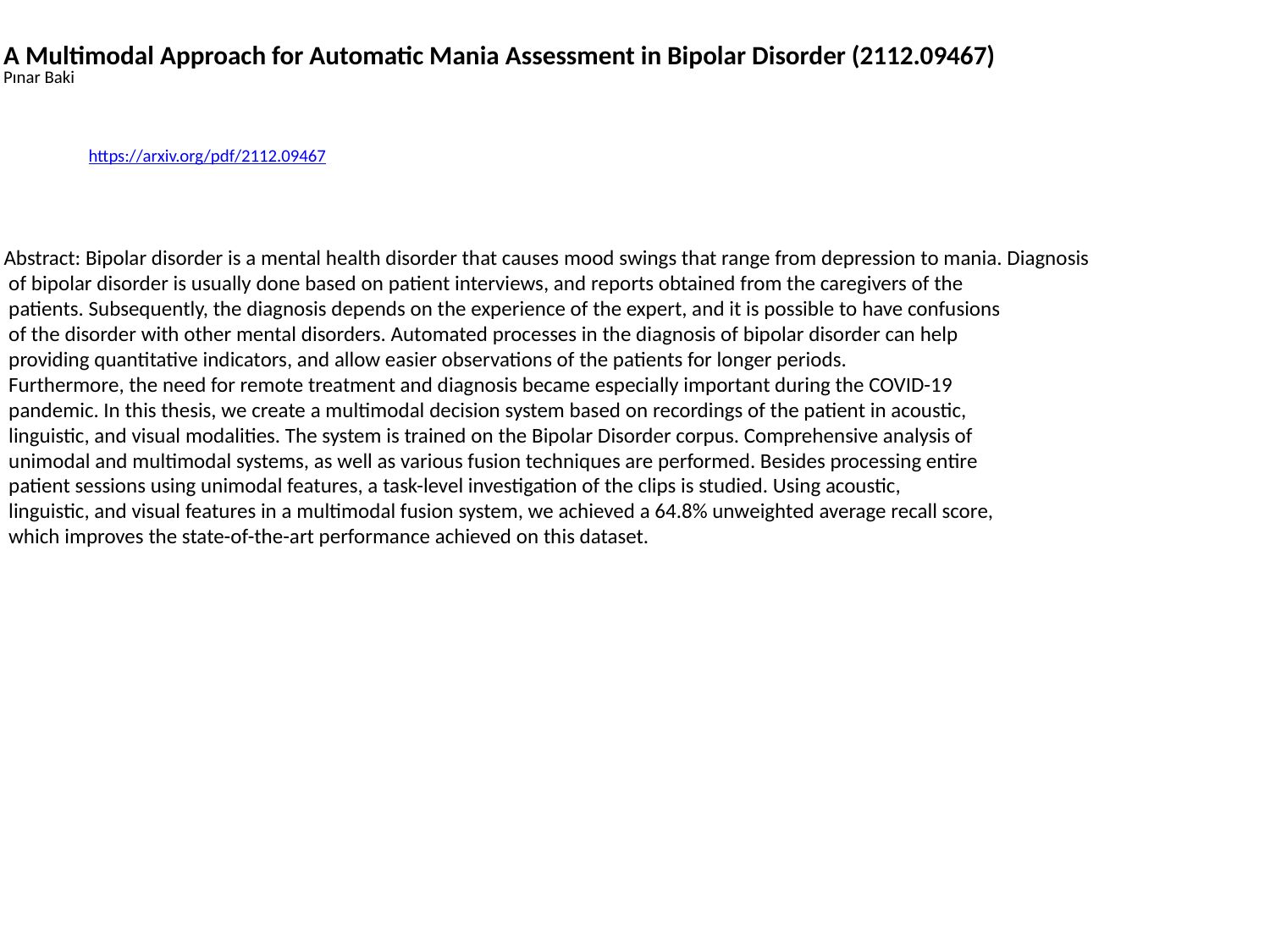

A Multimodal Approach for Automatic Mania Assessment in Bipolar Disorder (2112.09467)
Pınar Baki

https://arxiv.org/pdf/2112.09467

Abstract: Bipolar disorder is a mental health disorder that causes mood swings that range from depression to mania. Diagnosis
 of bipolar disorder is usually done based on patient interviews, and reports obtained from the caregivers of the
 patients. Subsequently, the diagnosis depends on the experience of the expert, and it is possible to have confusions
 of the disorder with other mental disorders. Automated processes in the diagnosis of bipolar disorder can help
 providing quantitative indicators, and allow easier observations of the patients for longer periods.
 Furthermore, the need for remote treatment and diagnosis became especially important during the COVID-19
 pandemic. In this thesis, we create a multimodal decision system based on recordings of the patient in acoustic,
 linguistic, and visual modalities. The system is trained on the Bipolar Disorder corpus. Comprehensive analysis of
 unimodal and multimodal systems, as well as various fusion techniques are performed. Besides processing entire
 patient sessions using unimodal features, a task-level investigation of the clips is studied. Using acoustic,
 linguistic, and visual features in a multimodal fusion system, we achieved a 64.8% unweighted average recall score,
 which improves the state-of-the-art performance achieved on this dataset.